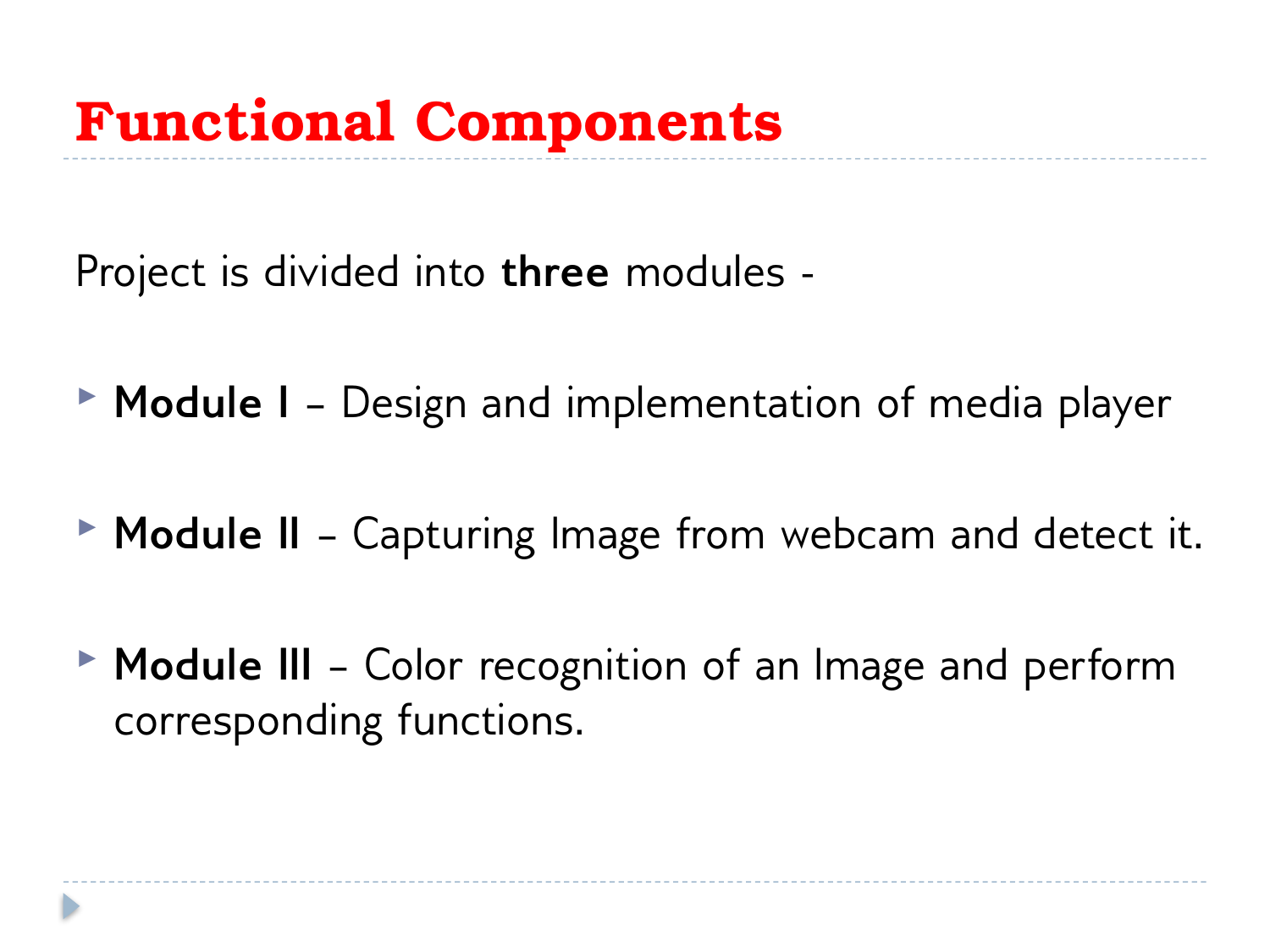

# Functional Components

Project is divided into three modules -

Module I – Design and implementation of media player

Module II – Capturing Image from webcam and detect it.

Module III – Color recognition of an Image and perform corresponding functions.